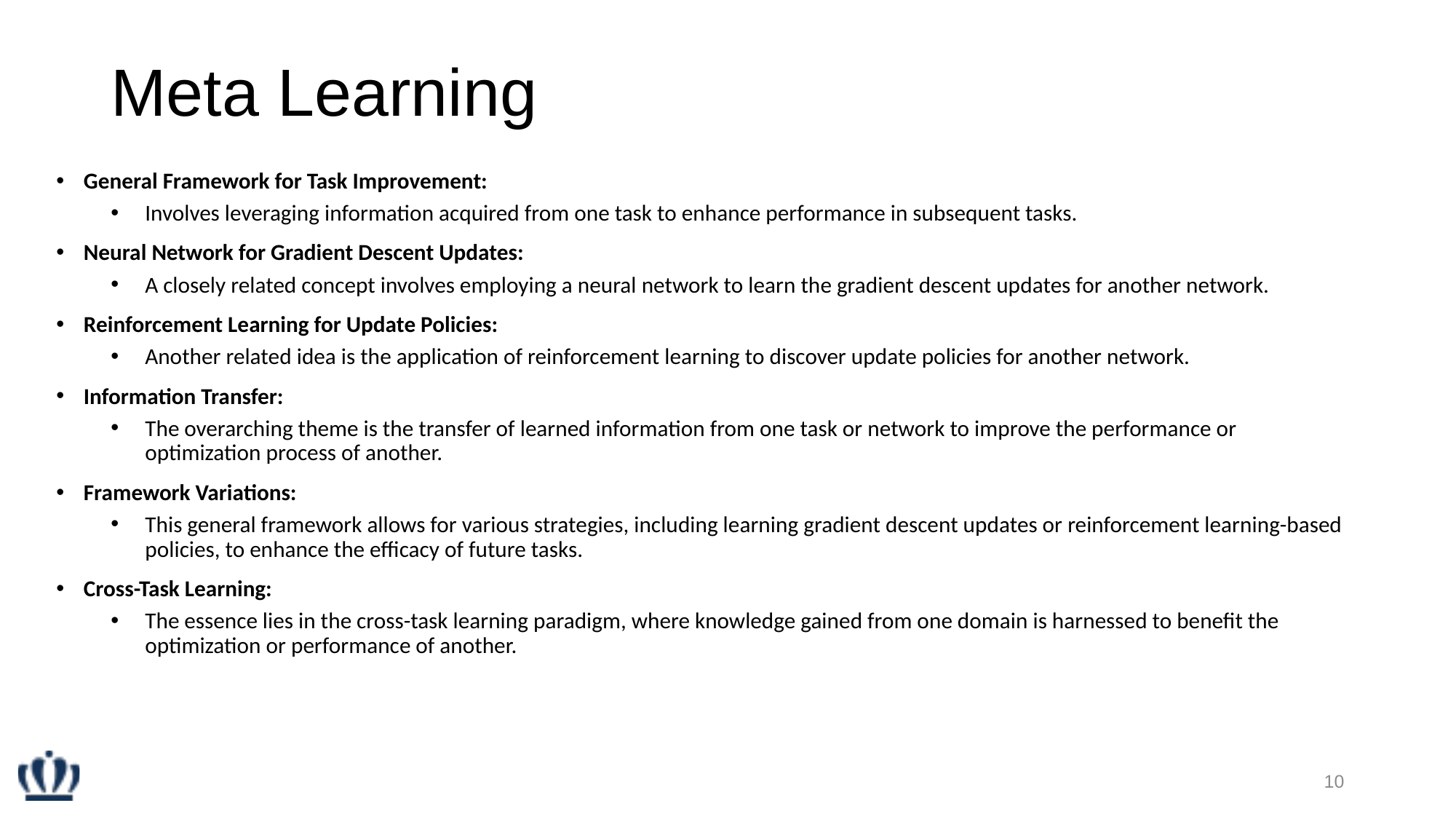

# Meta Learning
General Framework for Task Improvement:
Involves leveraging information acquired from one task to enhance performance in subsequent tasks.
Neural Network for Gradient Descent Updates:
A closely related concept involves employing a neural network to learn the gradient descent updates for another network.
Reinforcement Learning for Update Policies:
Another related idea is the application of reinforcement learning to discover update policies for another network.
Information Transfer:
The overarching theme is the transfer of learned information from one task or network to improve the performance or optimization process of another.
Framework Variations:
This general framework allows for various strategies, including learning gradient descent updates or reinforcement learning-based policies, to enhance the efficacy of future tasks.
Cross-Task Learning:
The essence lies in the cross-task learning paradigm, where knowledge gained from one domain is harnessed to benefit the optimization or performance of another.

10